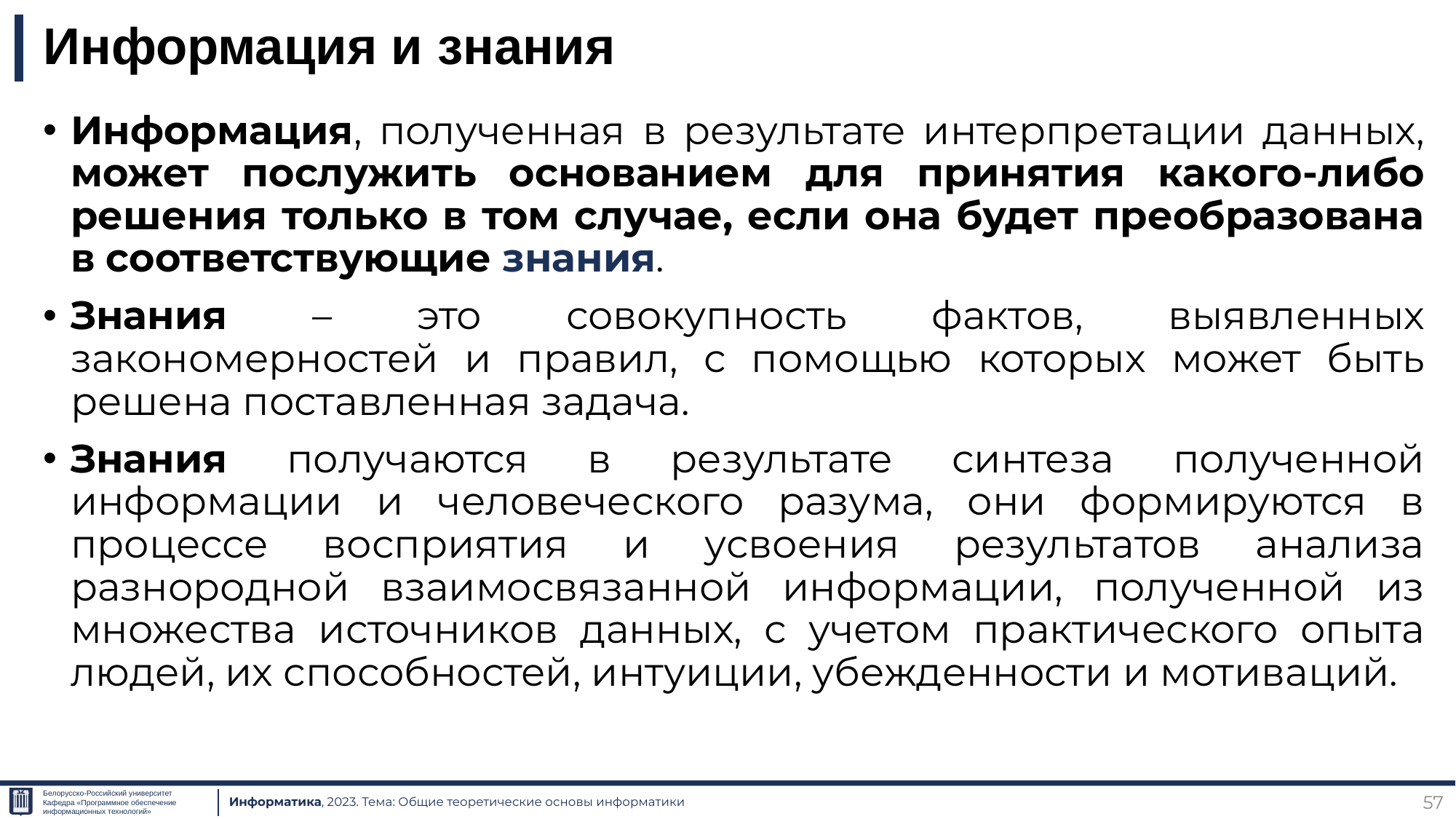

# Информация и знания
Информация, полученная в результате интерпретации данных, может послужить основанием для принятия какого-либо решения только в том случае, если она будет преобразована в соответствующие знания.
Знания – это совокупность фактов, выявленных закономерностей и правил, с помощью которых может быть решена поставленная задача.
Знания получаются в результате синтеза полученной информации и человеческого разума, они формируются в процессе восприятия и усвоения результатов анализа разнородной взаимосвязанной информации, полученной из множества источников данных, с учетом практического опыта людей, их способностей, интуиции, убежденности и мотиваций.
57